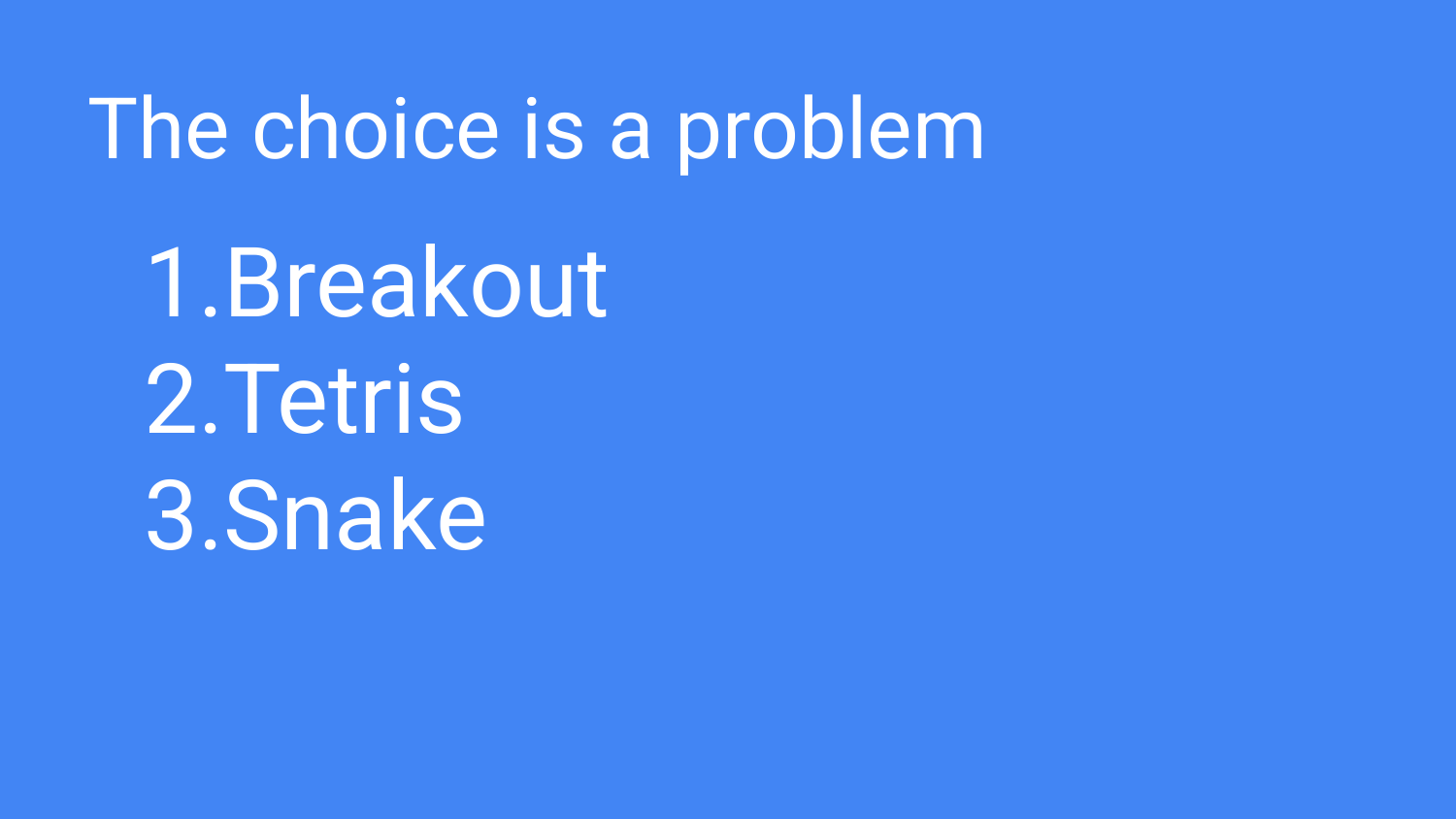

# The choice is a problem
Breakout
Tetris
Snake